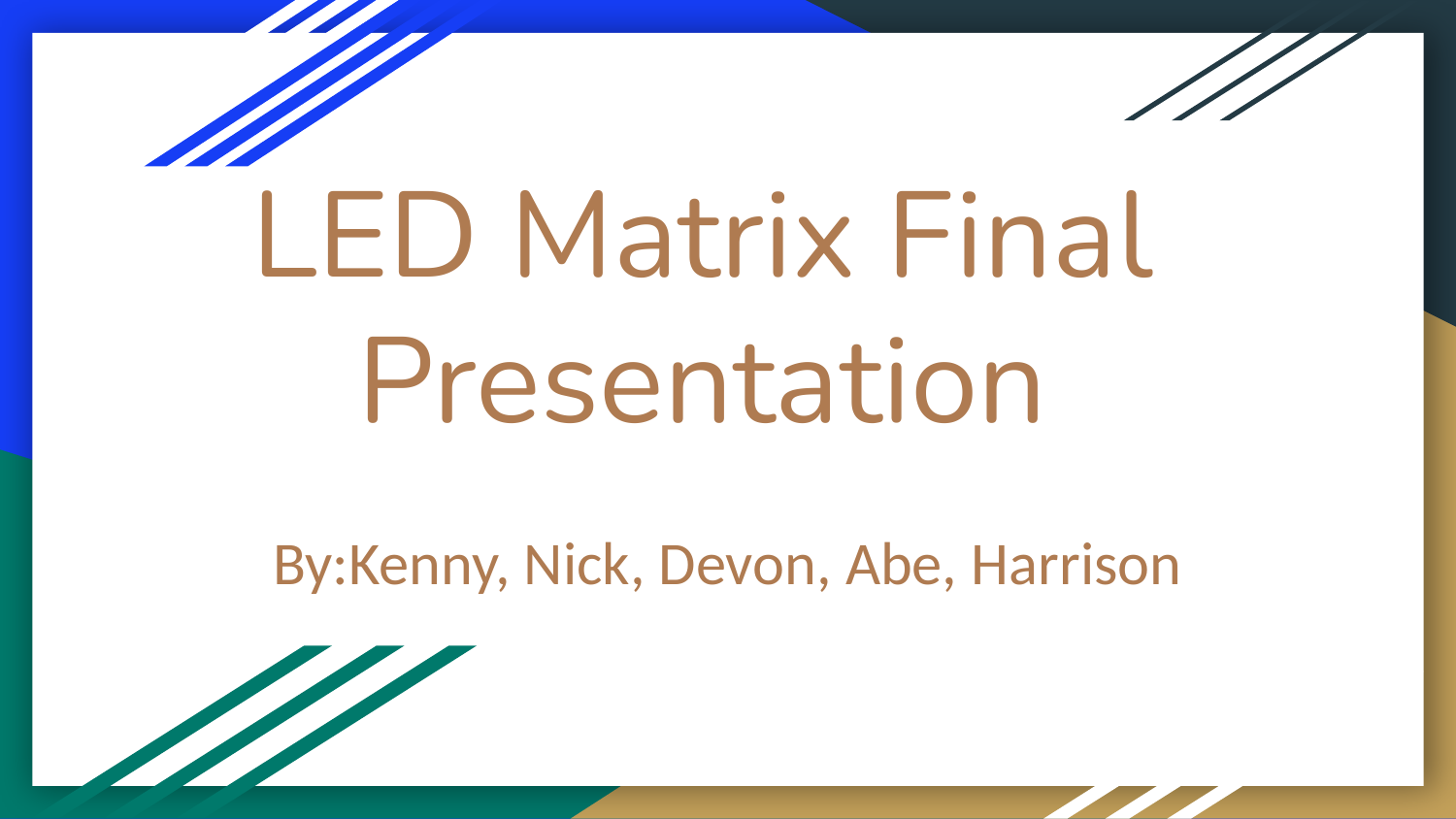

# LED Matrix Final Presentation
By:Kenny, Nick, Devon, Abe, Harrison